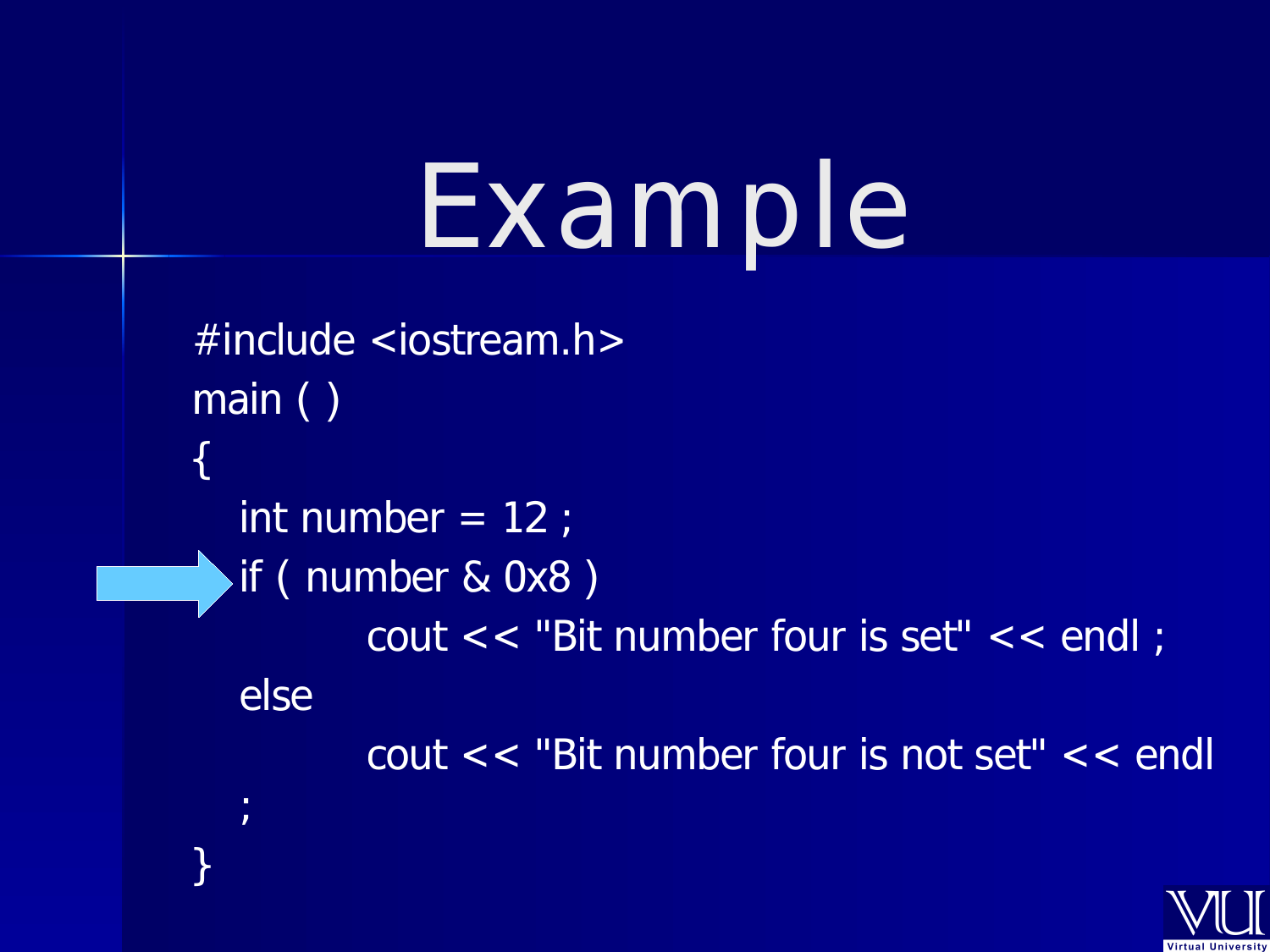

# Example
#include <iostream.h>
main ( )
{
	int number = 12 ;
	if ( number & 0x8 )
		cout << "Bit number four is set" << endl ;
	else
		cout << "Bit number four is not set" << endl ;
}